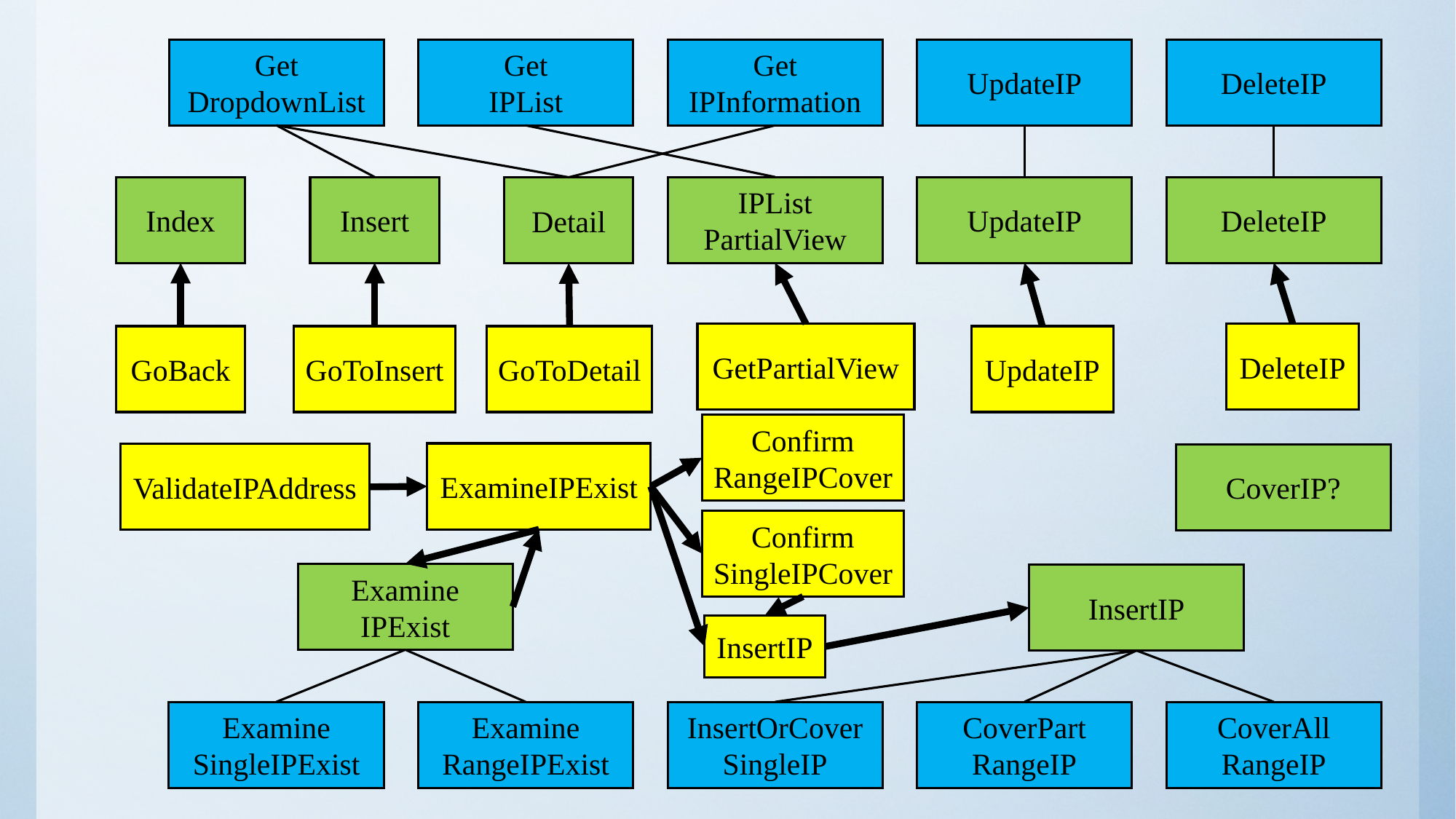

Get
DropdownList
Get
IPList
Get
IPInformation
UpdateIP
DeleteIP
Insert
Index
IPList
PartialView
UpdateIP
DeleteIP
Detail
DeleteIP
GetPartialView
GoBack
GoToDetail
UpdateIP
GoToInsert
Confirm
RangeIPCover
ExamineIPExist
ValidateIPAddress
CoverIP?
Confirm
SingleIPCover
Examine
IPExist
InsertIP
InsertIP
Examine
SingleIPExist
Examine
RangeIPExist
InsertOrCover
SingleIP
CoverPart
RangeIP
CoverAll
RangeIP